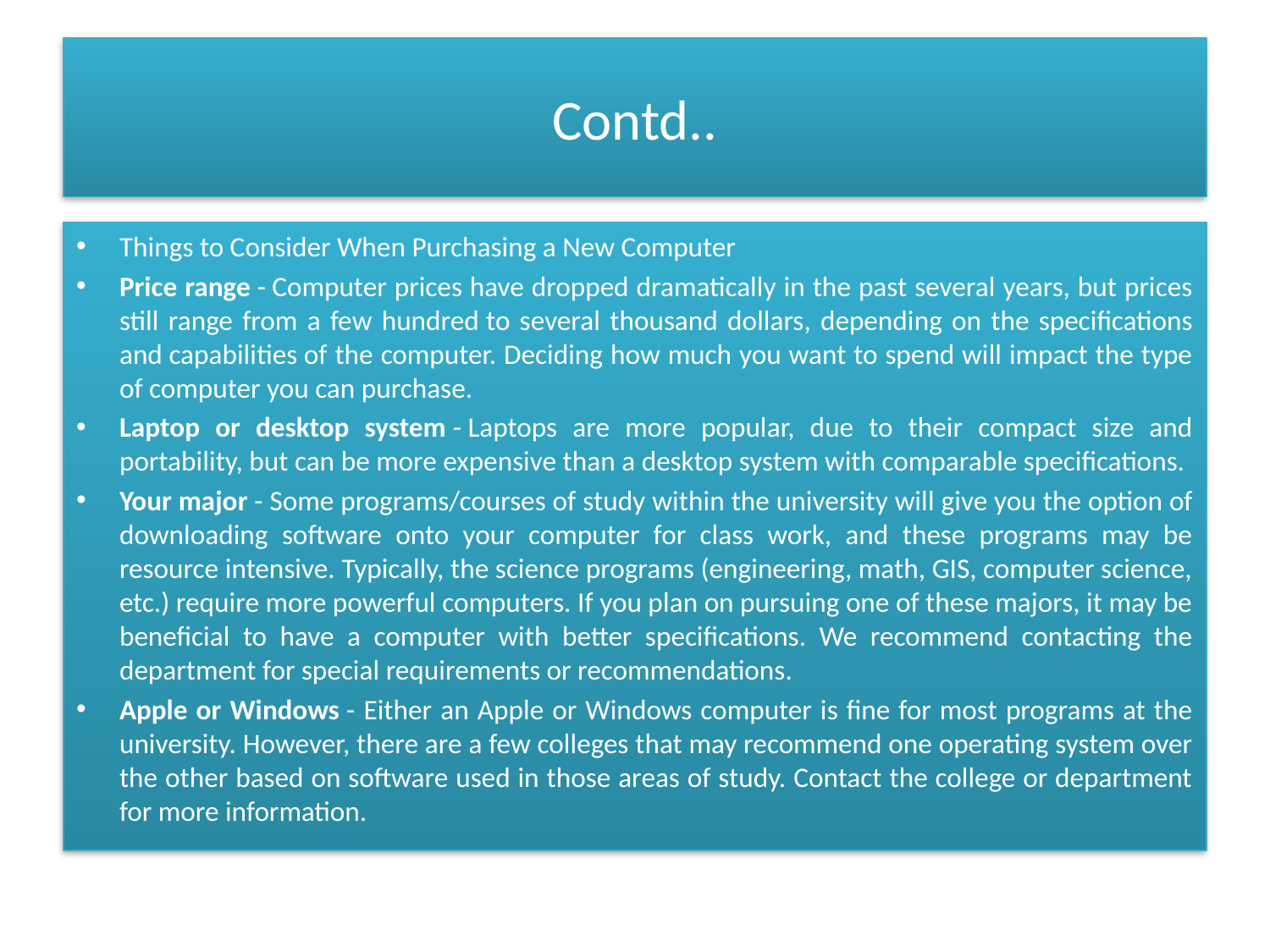

# Contd..
Things to Consider When Purchasing a New Computer
Price range - Computer prices have dropped dramatically in the past several years, but prices still range from a few hundred to several thousand dollars, depending on the specifications and capabilities of the computer. Deciding how much you want to spend will impact the type of computer you can purchase.
Laptop or desktop system - Laptops are more popular, due to their compact size and portability, but can be more expensive than a desktop system with comparable specifications.
Your major - Some programs/courses of study within the university will give you the option of downloading software onto your computer for class work, and these programs may be resource intensive. Typically, the science programs (engineering, math, GIS, computer science, etc.) require more powerful computers. If you plan on pursuing one of these majors, it may be beneficial to have a computer with better specifications. We recommend contacting the department for special requirements or recommendations.
Apple or Windows - Either an Apple or Windows computer is fine for most programs at the university. However, there are a few colleges that may recommend one operating system over the other based on software used in those areas of study. Contact the college or department for more information.